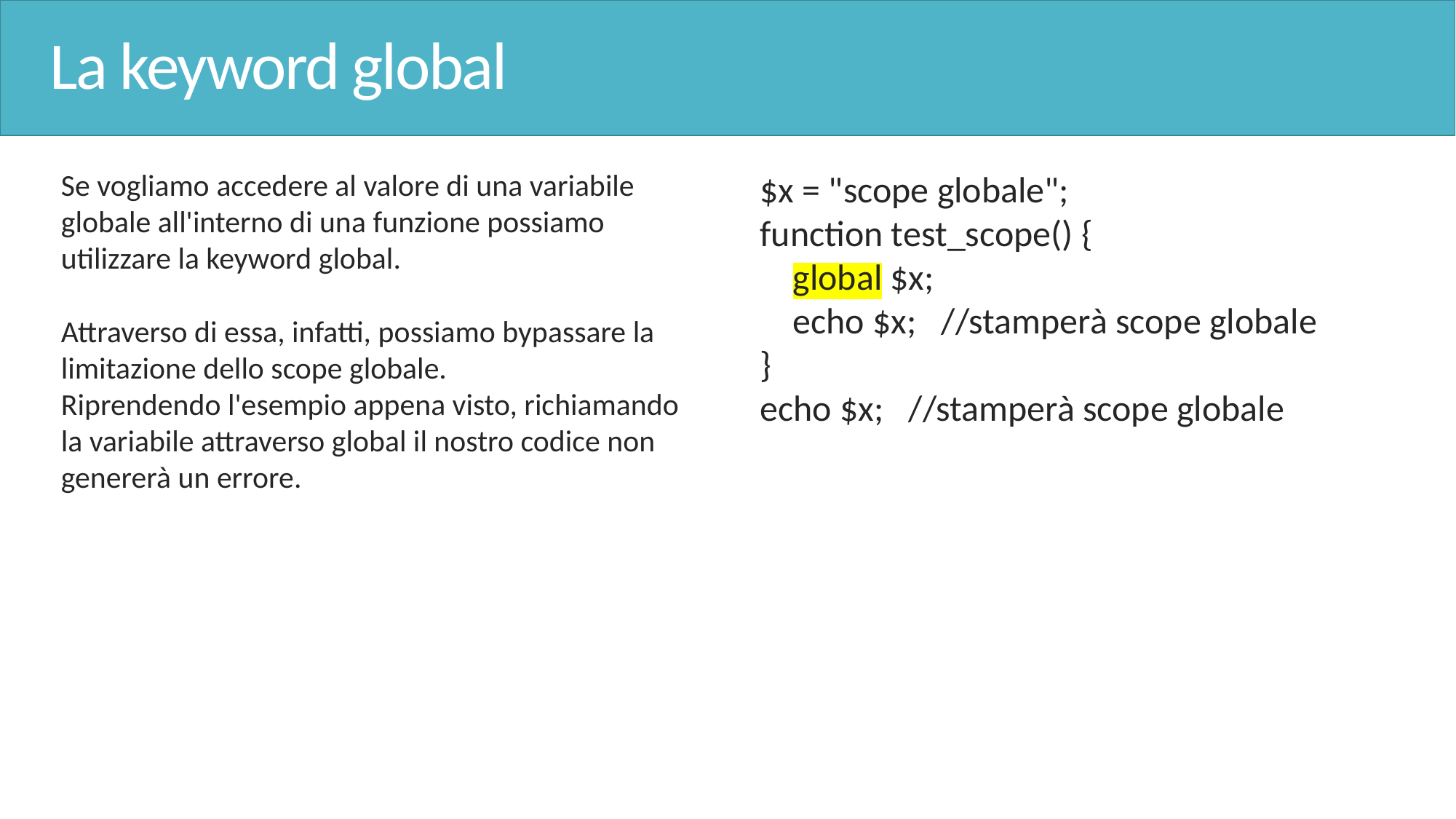

# La keyword global
Se vogliamo accedere al valore di una variabile globale all'interno di una funzione possiamo utilizzare la keyword global.
Attraverso di essa, infatti, possiamo bypassare la limitazione dello scope globale.
Riprendendo l'esempio appena visto, richiamando la variabile attraverso global il nostro codice non genererà un errore.
$x = "scope globale";
function test_scope() {
    global $x;
    echo $x;   //stamperà scope globale
}
echo $x;   //stamperà scope globale